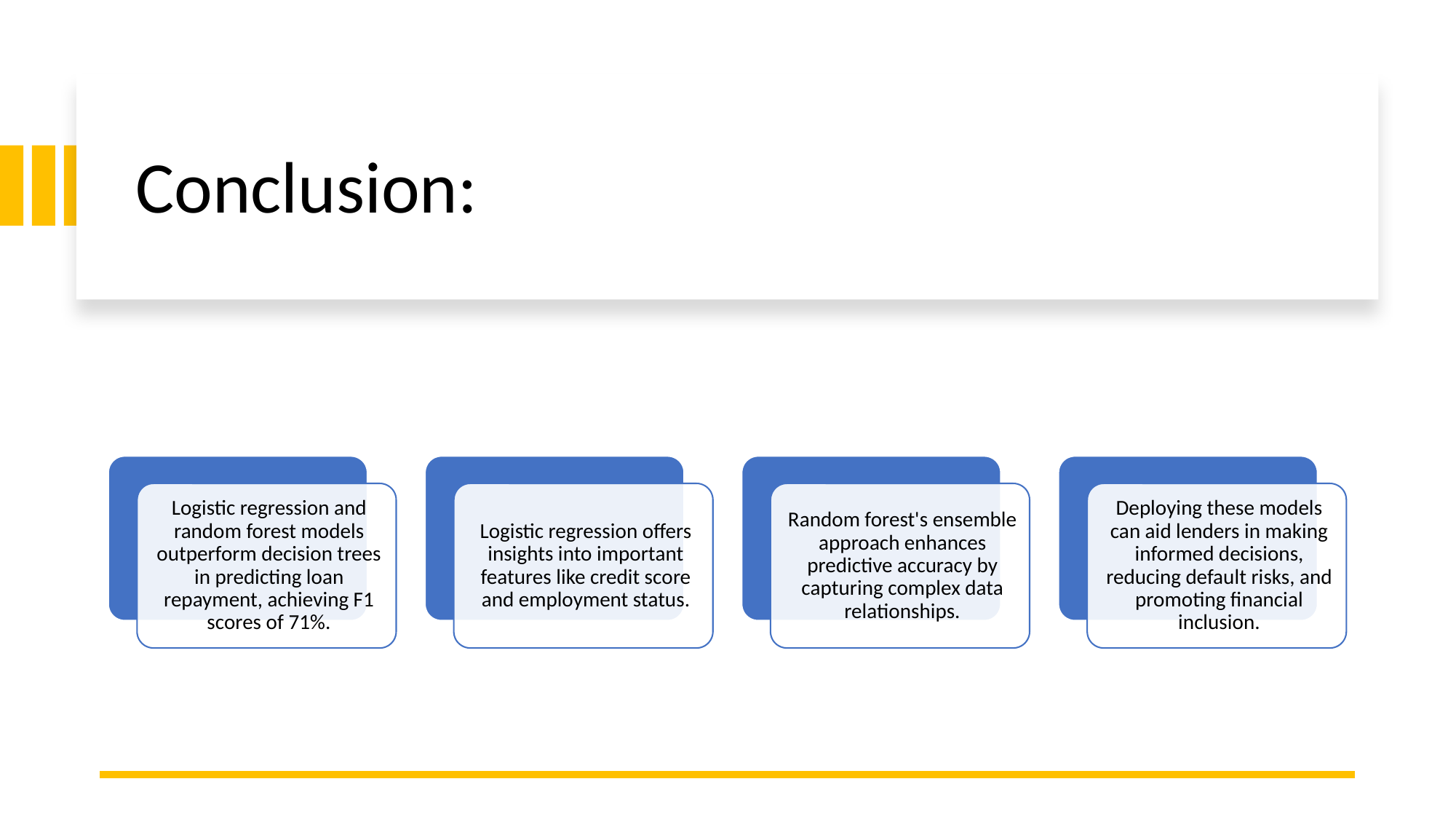

# Conclusion:

Logistic regression and random forest models outperform decision trees in predicting loan repayment, achieving F1 scores of 71%.
Logistic regression offers insights into important features like credit score and employment status.
Random forest's ensemble approach enhances predictive accuracy by capturing complex data relationships.
Deploying these models can aid lenders in making informed decisions, reducing default risks, and promoting financial inclusion.